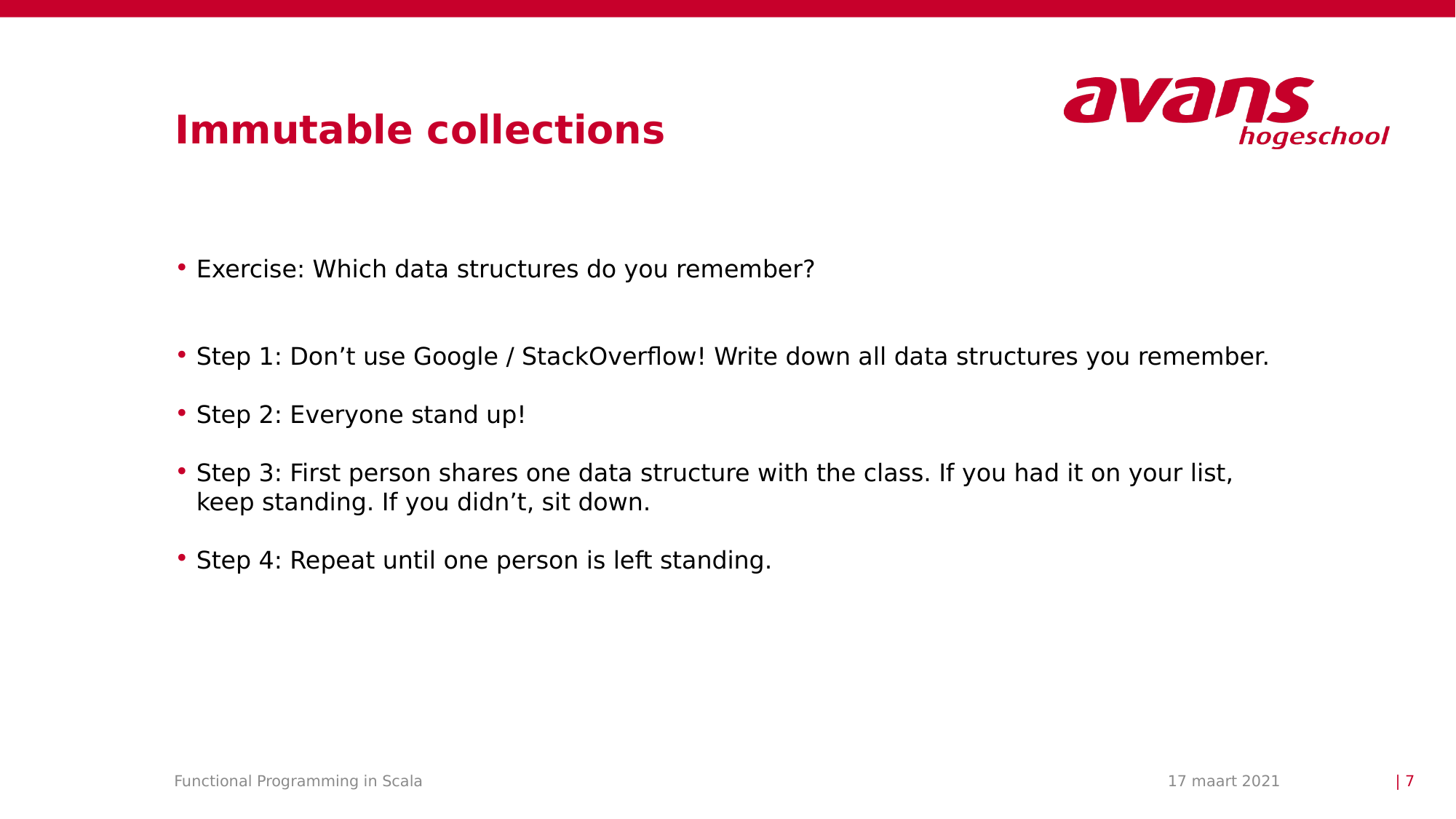

# Immutable collections
Exercise: Which data structures do you remember?

Step 1: Don’t use Google / StackOverflow! Write down all data structures you remember.

Step 2: Everyone stand up!

Step 3: First person shares one data structure with the class. If you had it on your list, keep standing. If you didn’t, sit down.

Step 4: Repeat until one person is left standing.
17 maart 2021
| 7